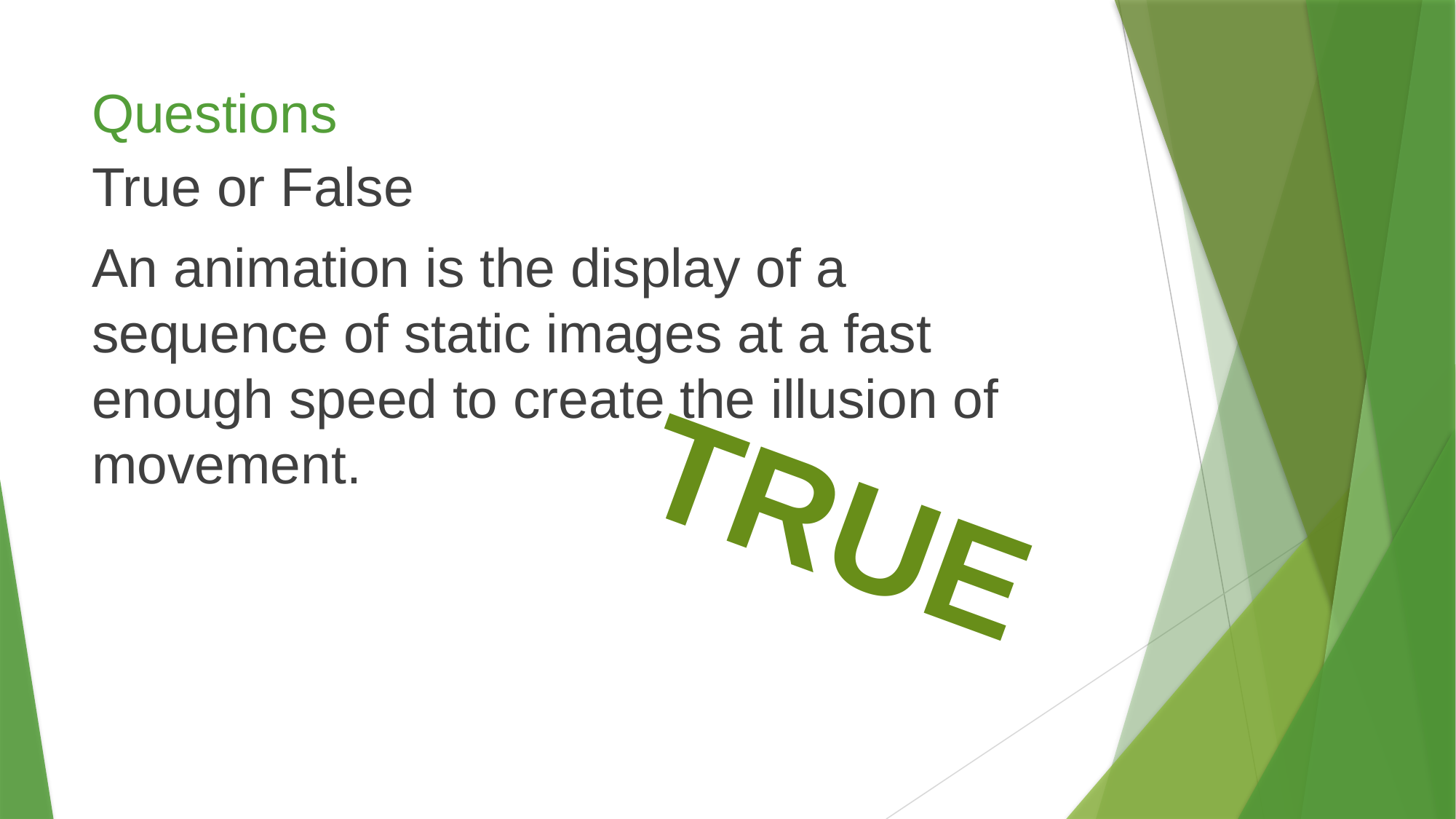

# Questions
True or False
An animation is the display of a sequence of static images at a fast enough speed to create the illusion of movement.
TRUE